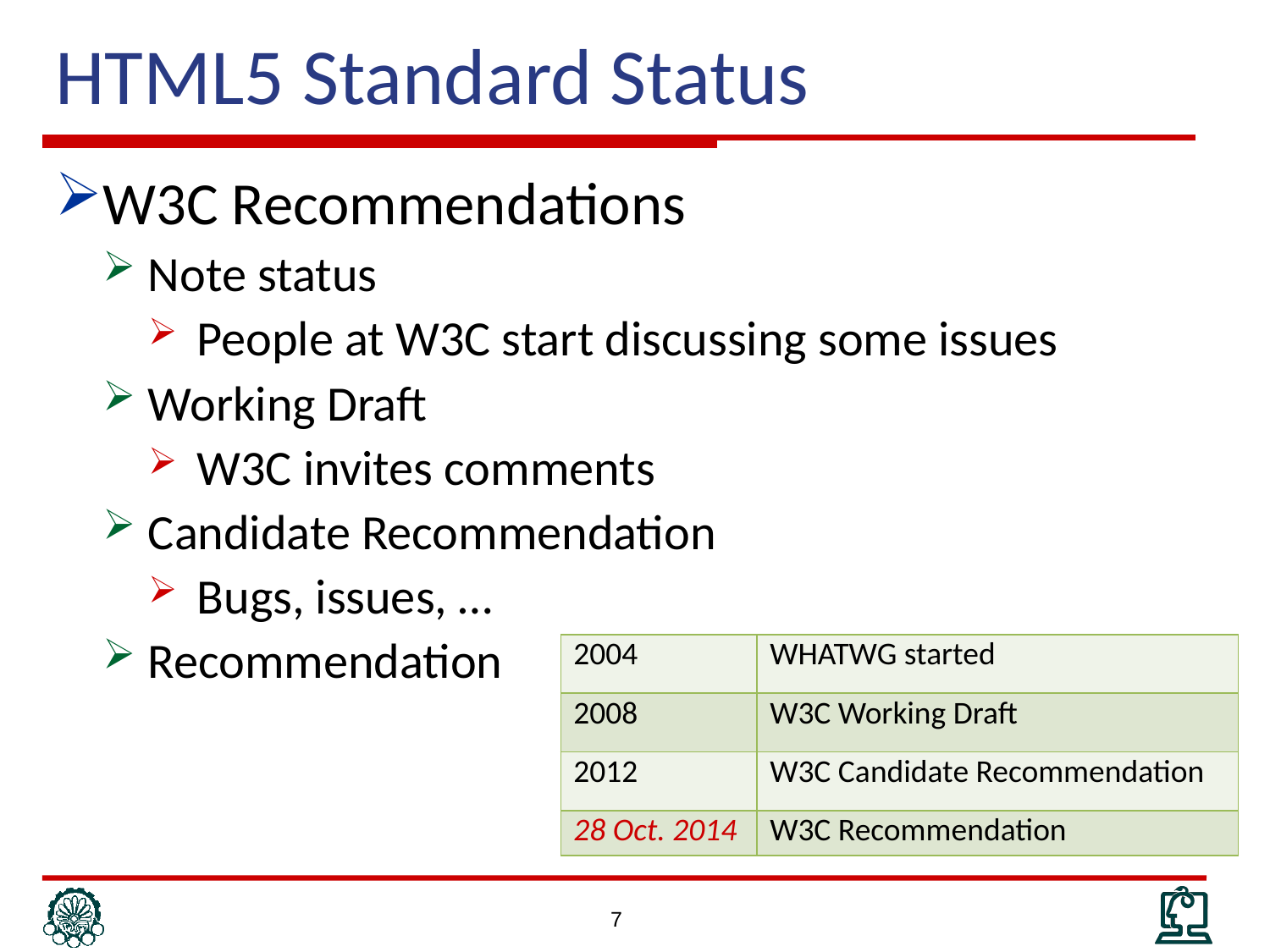

# HTML5 Standard Status
W3C Recommendations
Note status
People at W3C start discussing some issues
Working Draft
W3C invites comments
Candidate Recommendation
Bugs, issues, …
Recommendation

| 2004 | WHATWG started |
| --- | --- |
| 2008 | W3C Working Draft |
| 2012 | W3C Candidate Recommendation |
| 28 Oct. 2014 | W3C Recommendation |
7